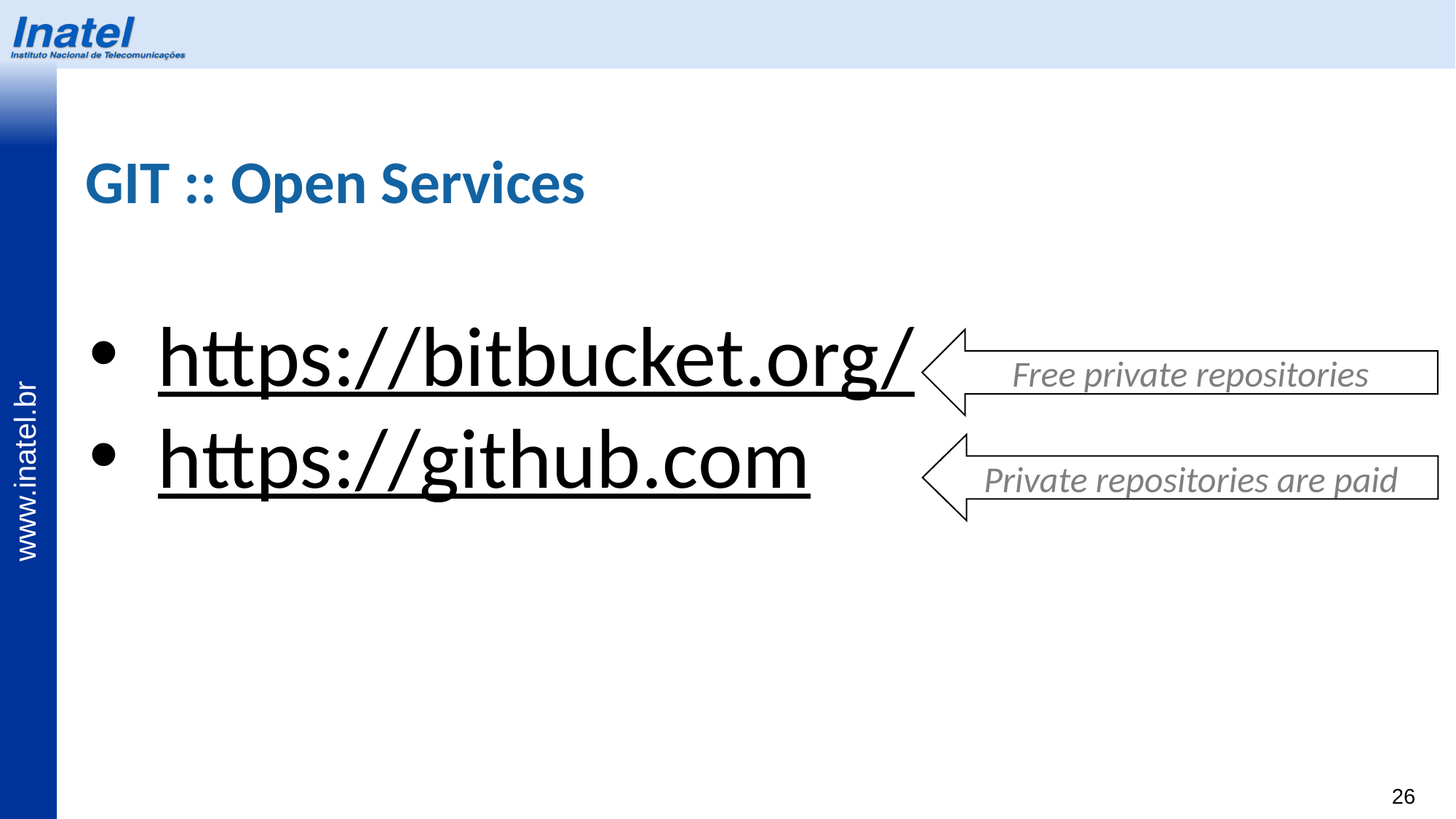

# GIT :: Open Services
https://bitbucket.org/
https://github.com
Free private repositories
Private repositories are paid